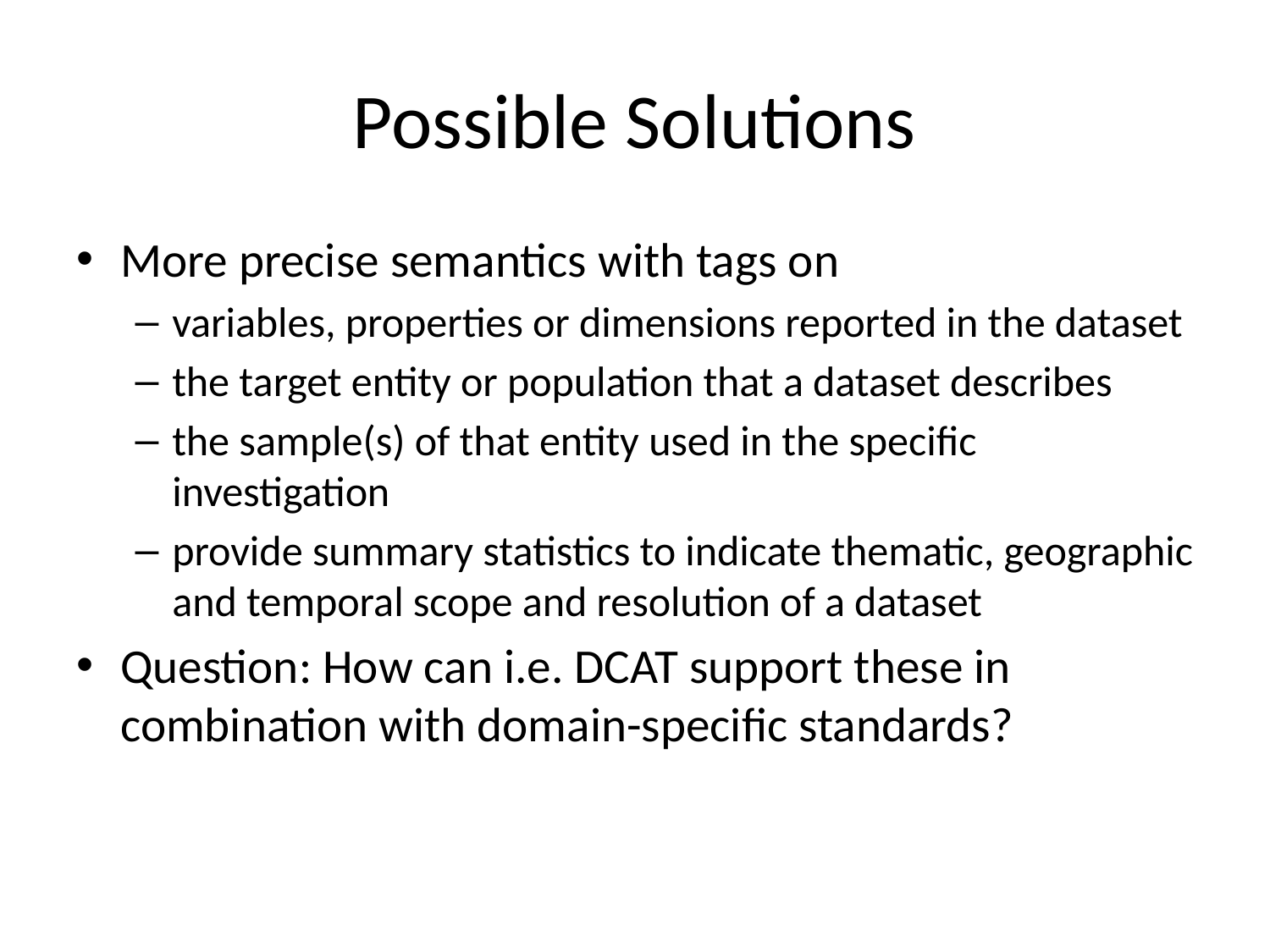

# Possible Solutions
More precise semantics with tags on
variables, properties or dimensions reported in the dataset
the target entity or population that a dataset describes
the sample(s) of that entity used in the specific investigation
provide summary statistics to indicate thematic, geographic and temporal scope and resolution of a dataset
Question: How can i.e. DCAT support these in combination with domain-specific standards?